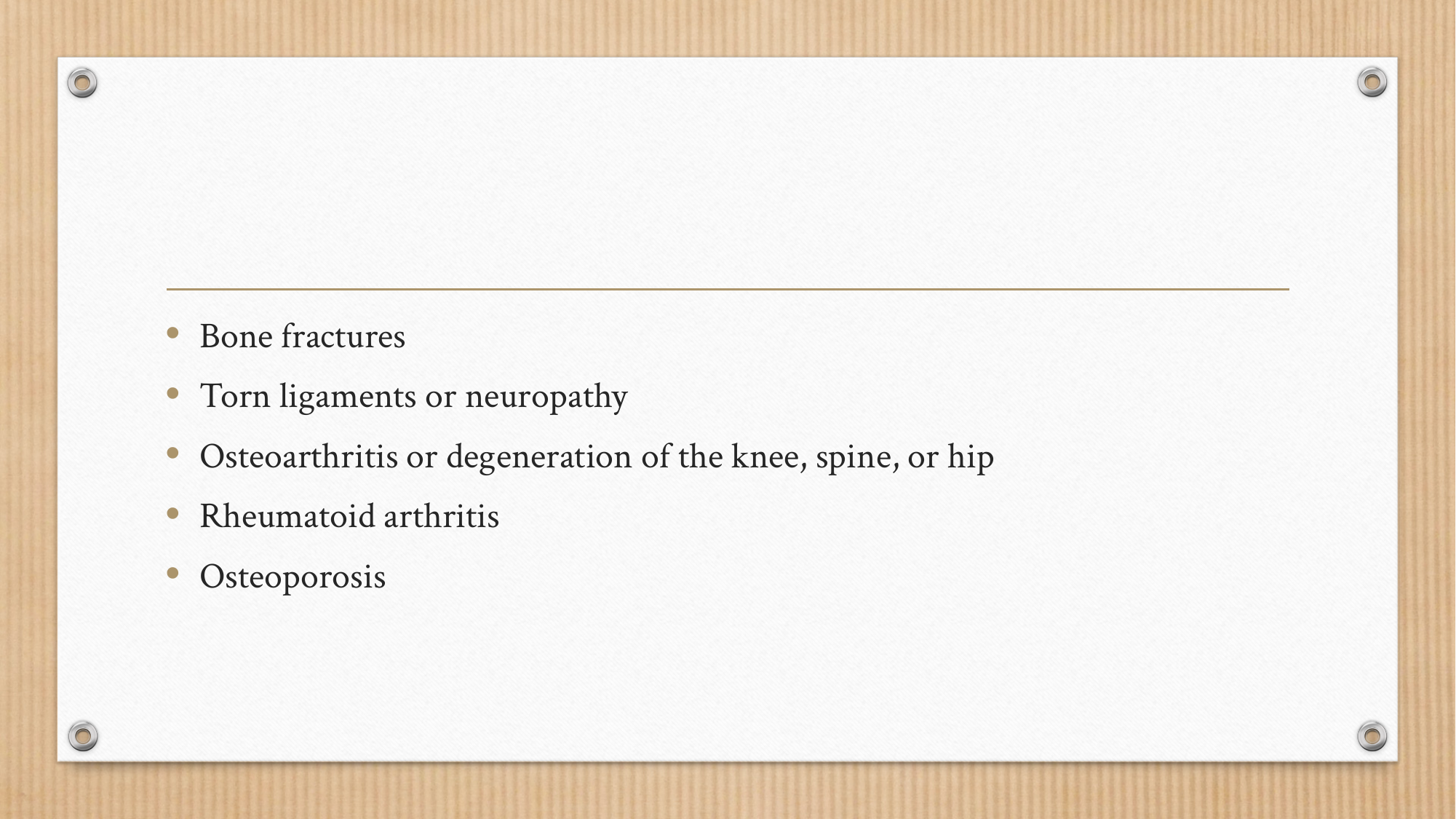

#
Bone fractures
Torn ligaments or neuropathy
Osteoarthritis or degeneration of the knee, spine, or hip
Rheumatoid arthritis
Osteoporosis